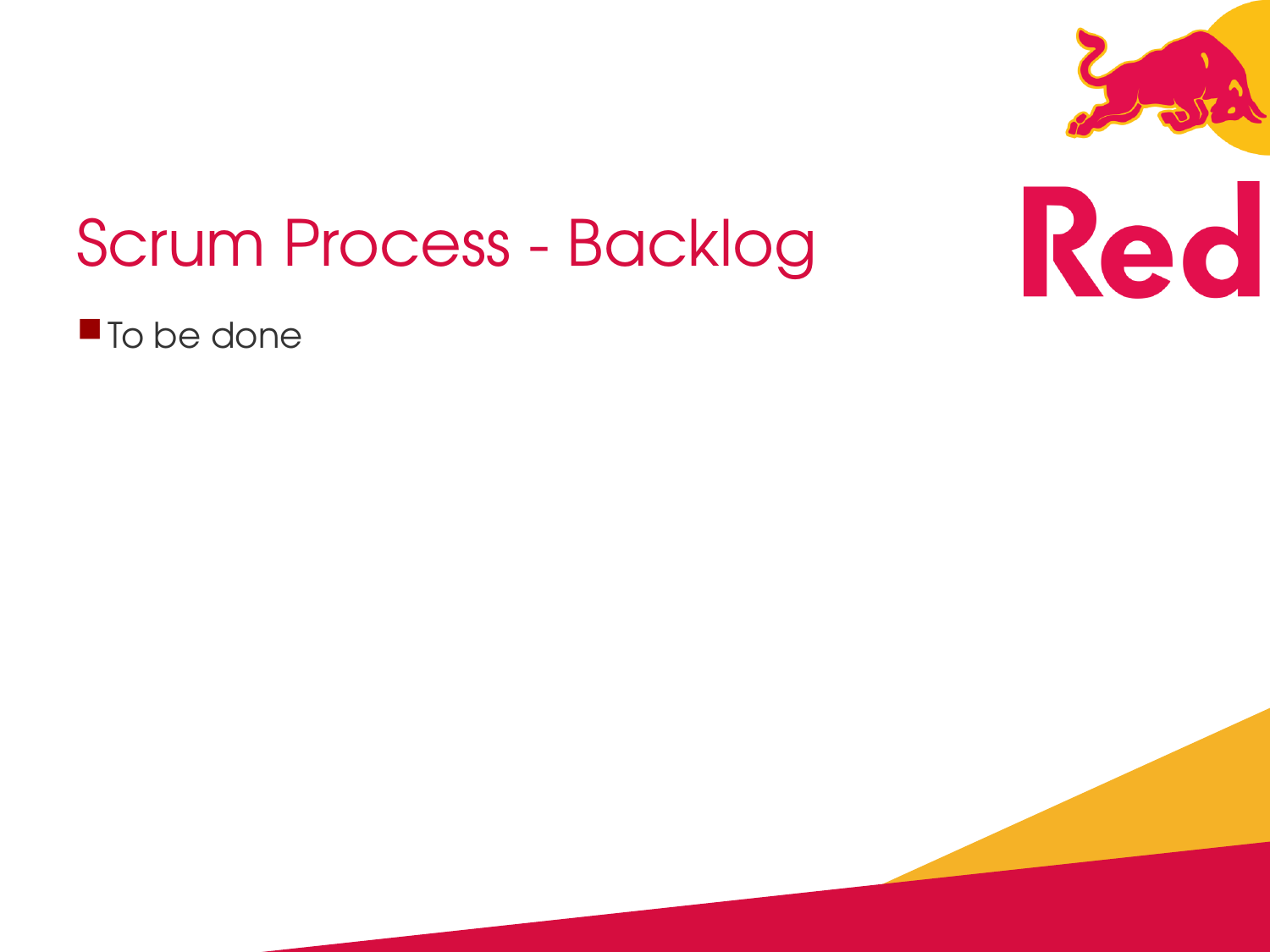

# Scrum Process - Backlog
To be done